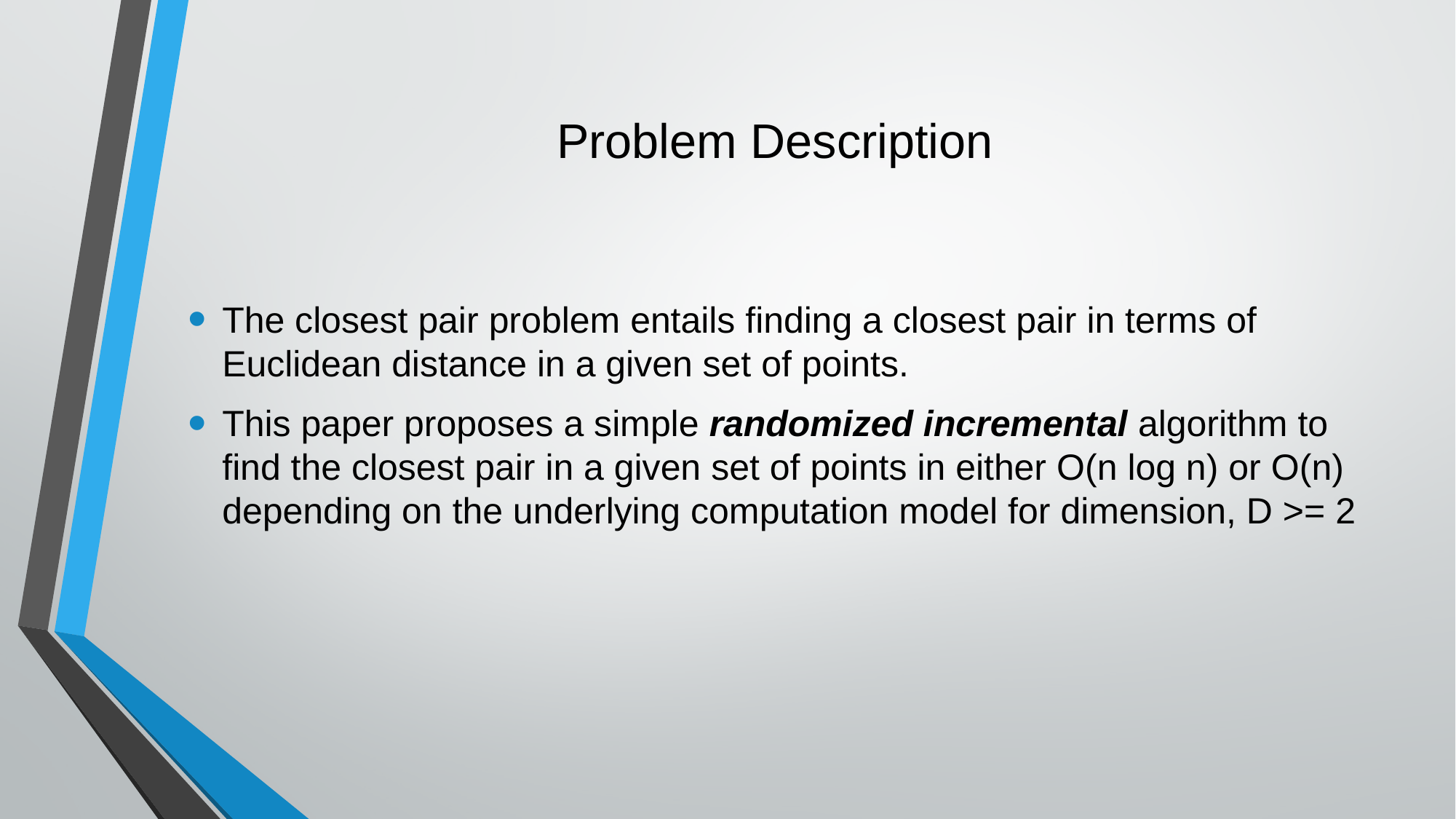

# Problem Description
The closest pair problem entails finding a closest pair in terms of Euclidean distance in a given set of points.
This paper proposes a simple randomized incremental algorithm to find the closest pair in a given set of points in either O(n log n) or O(n) depending on the underlying computation model for dimension, D >= 2